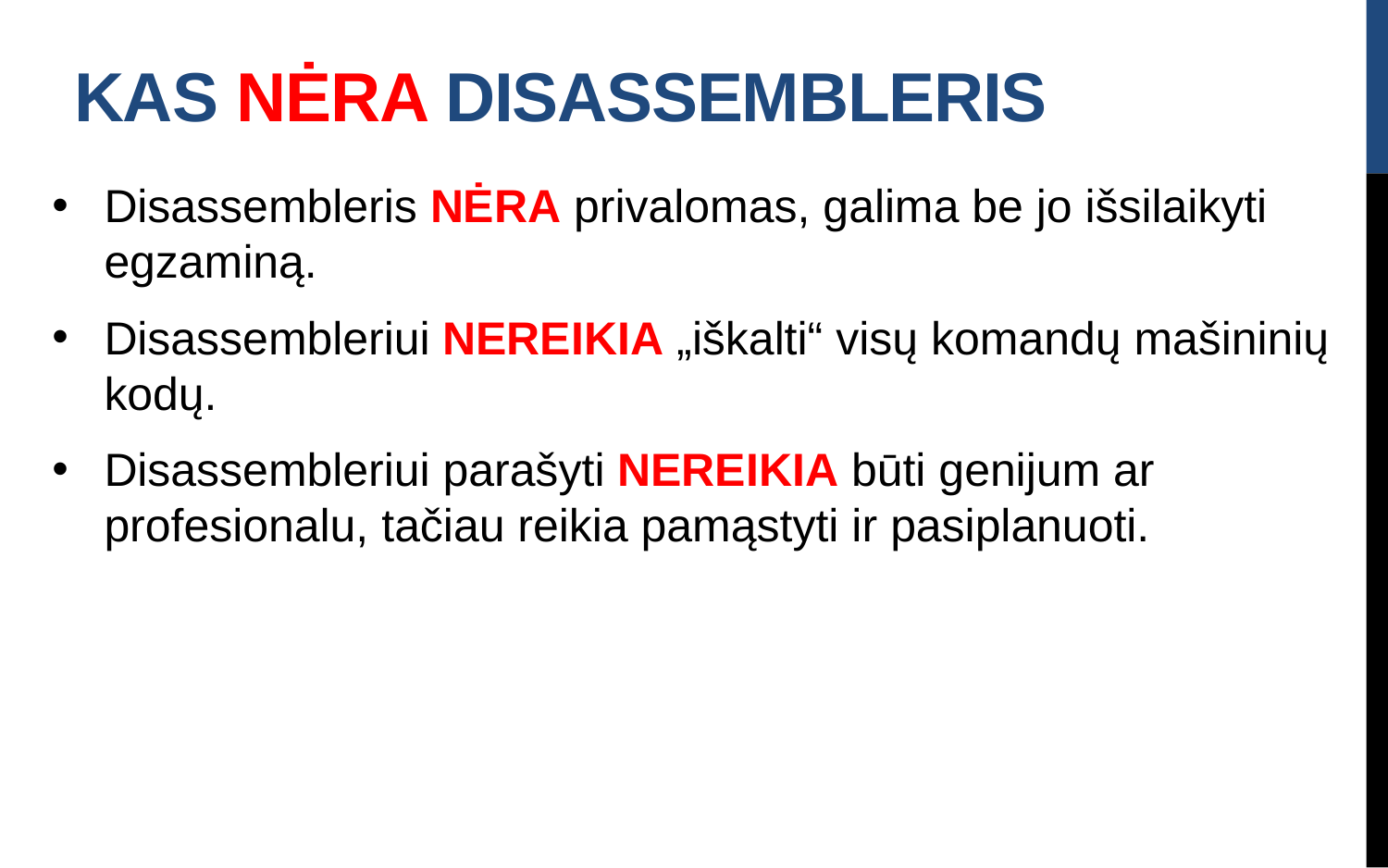

Kas NĖRA Disassembleris
Disassembleris NĖRA privalomas, galima be jo išsilaikyti egzaminą.
Disassembleriui NEREIKIA „iškalti“ visų komandų mašininių kodų.
Disassembleriui parašyti NEREIKIA būti genijum ar profesionalu, tačiau reikia pamąstyti ir pasiplanuoti.